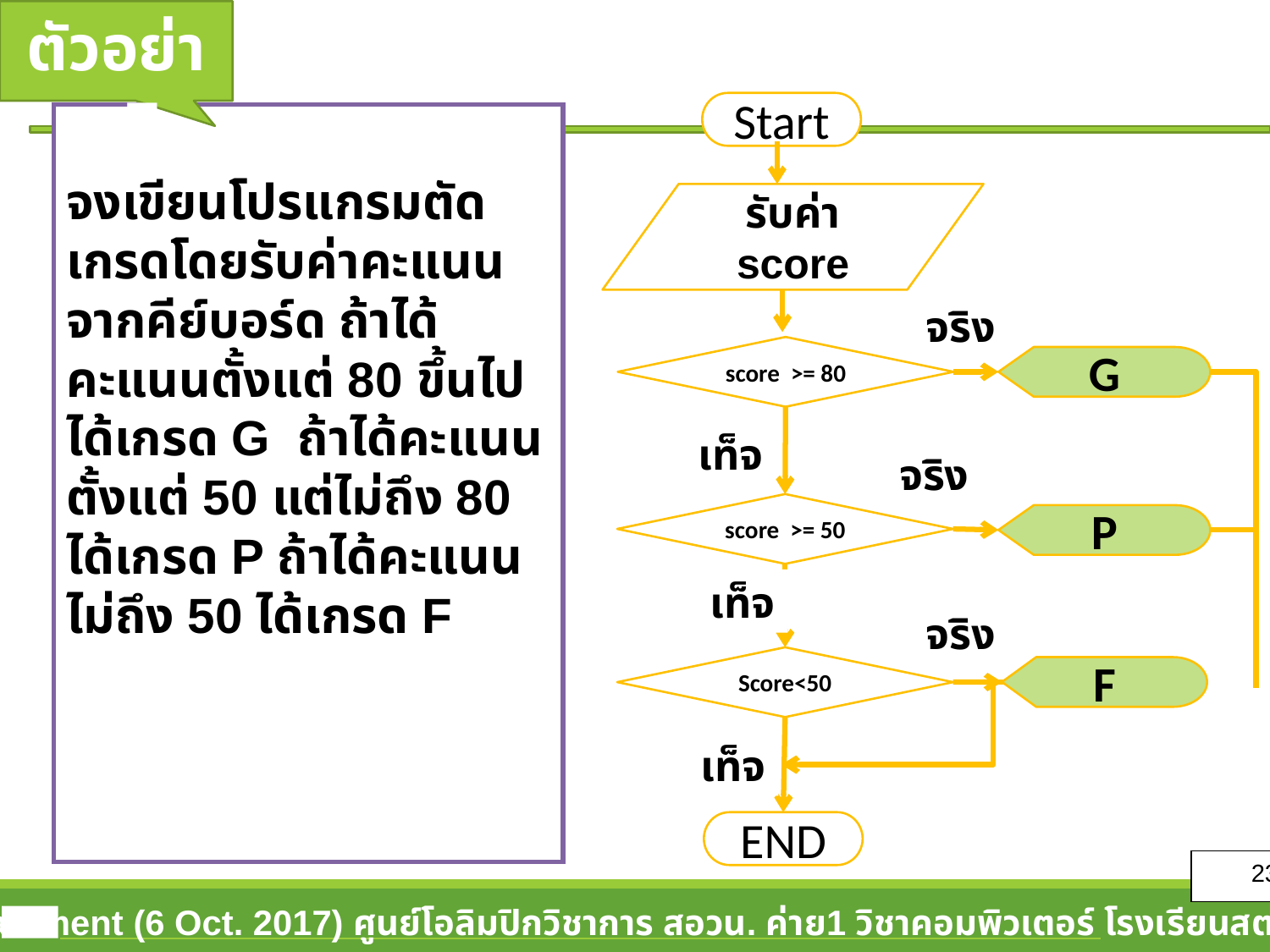

ตัวอย่าง 7
Start

จงเขียนโปรแกรมตัดเกรดโดยรับค่าคะแนนจากคีย์บอร์ด ถ้าได้คะแนนตั้งแต่ 80 ขึ้นไปได้เกรด G  ถ้าได้คะแนนตั้งแต่ 50 แต่ไม่ถึง 80 ได้เกรด P ถ้าได้คะแนนไม่ถึง 50 ได้เกรด F
รับค่า score
จริง
score  >= 80
G
เท็จ
จริง
score  >= 50
P
เท็จ
จริง
Score<50
F
เท็จ
END
23